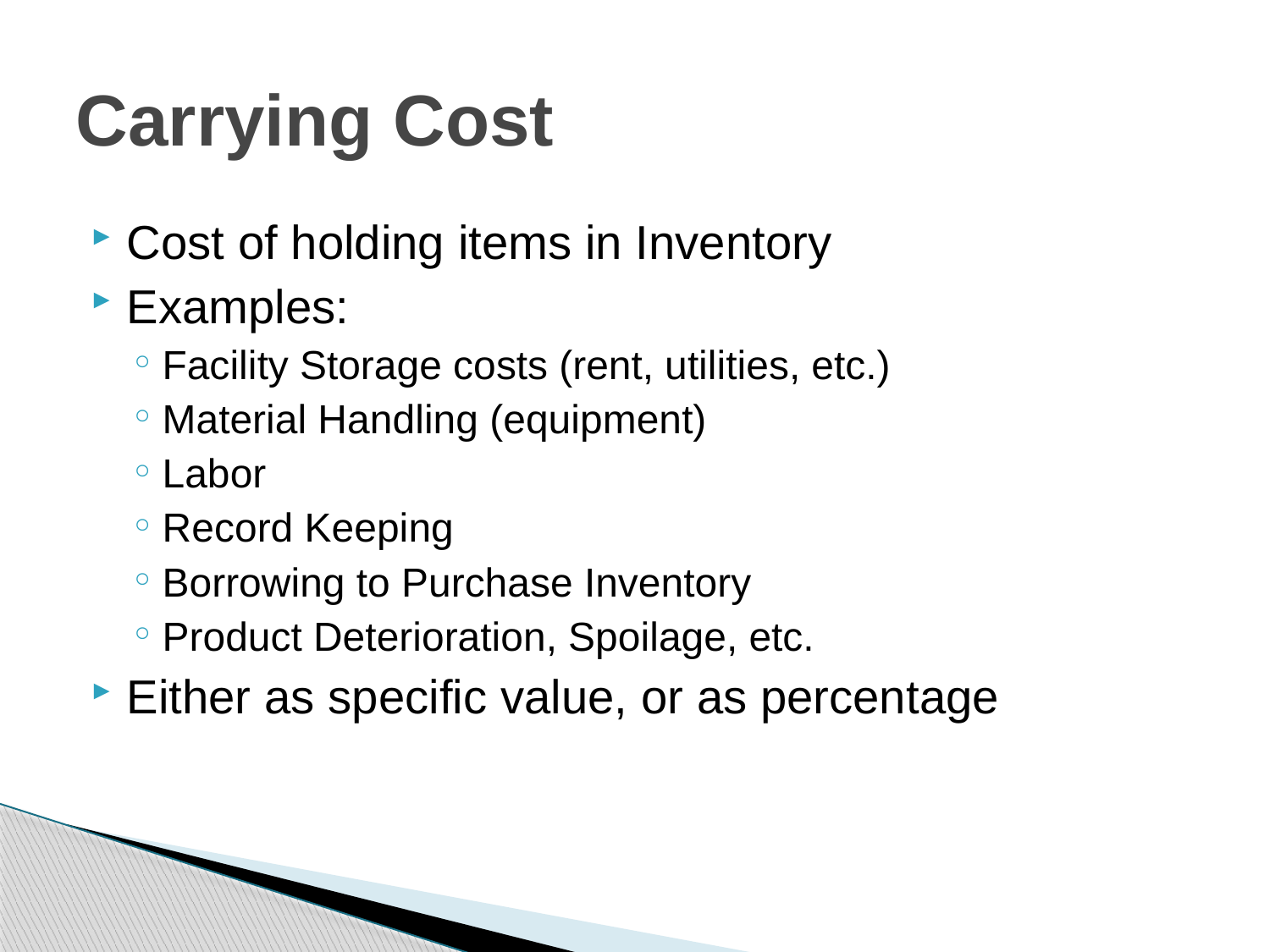

# Carrying Cost
Cost of holding items in Inventory
Examples:
Facility Storage costs (rent, utilities, etc.)
Material Handling (equipment)
Labor
Record Keeping
Borrowing to Purchase Inventory
Product Deterioration, Spoilage, etc.
Either as specific value, or as percentage